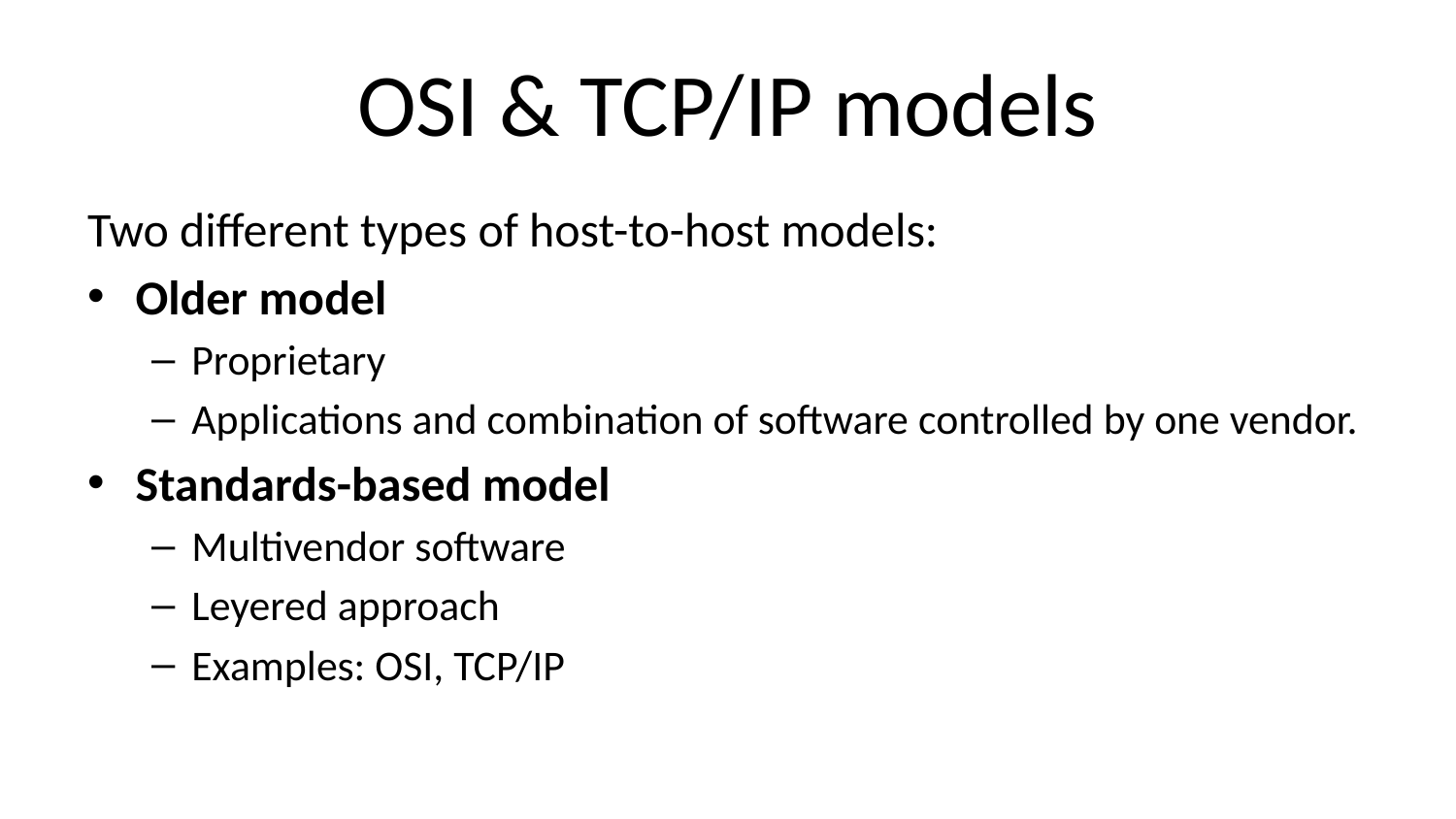

# OSI & TCP/IP models
Two different types of host-to-host models:
Older model
Proprietary
Applications and combination of software controlled by one vendor.
Standards-based model
Multivendor software
Leyered approach
Examples: OSI, TCP/IP